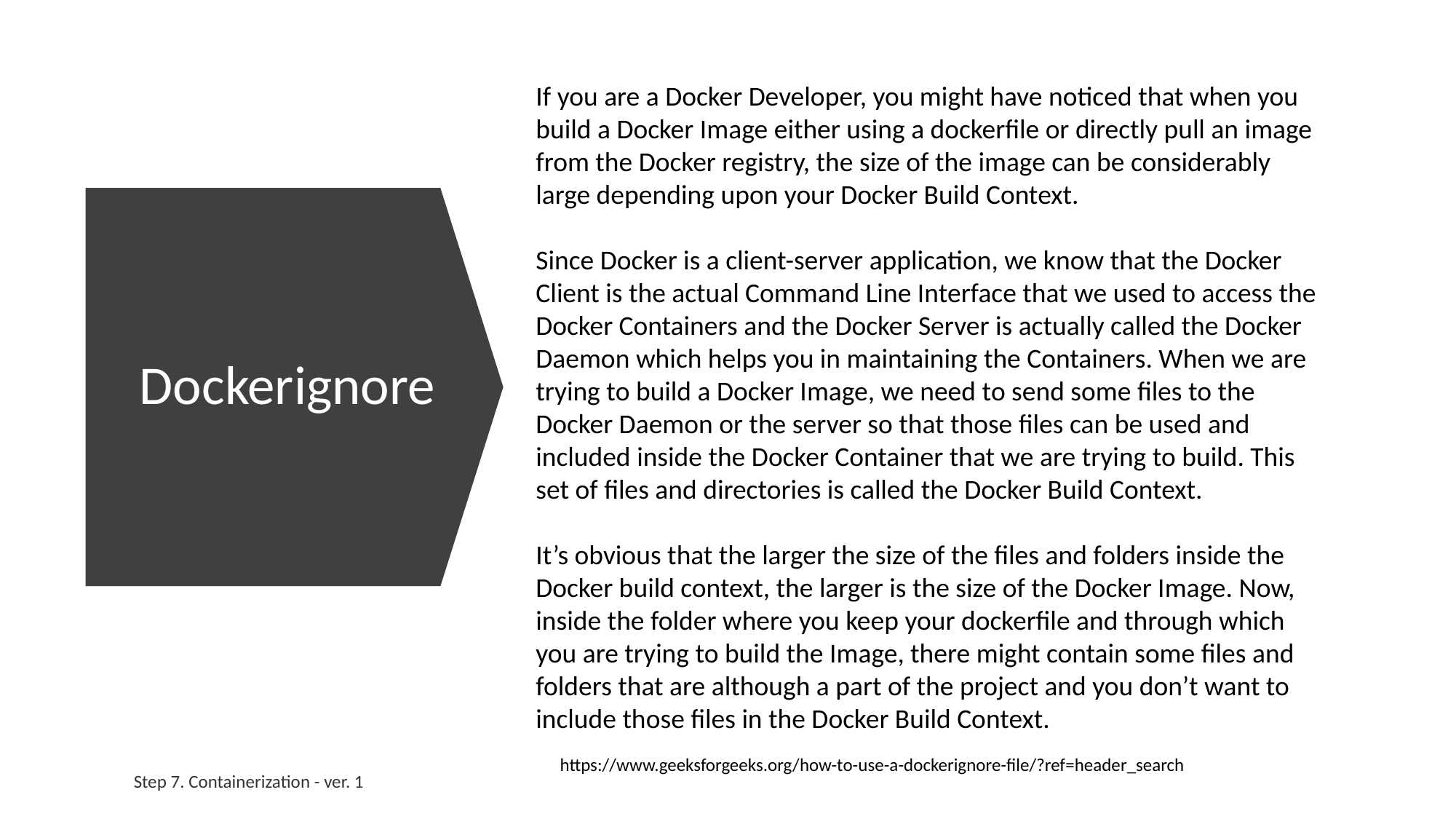

If you are a Docker Developer, you might have noticed that when you build a Docker Image either using a dockerfile or directly pull an image from the Docker registry, the size of the image can be considerably large depending upon your Docker Build Context.

Since Docker is a client-server application, we know that the Docker Client is the actual Command Line Interface that we used to access the Docker Containers and the Docker Server is actually called the Docker Daemon which helps you in maintaining the Containers. When we are trying to build a Docker Image, we need to send some files to the Docker Daemon or the server so that those files can be used and included inside the Docker Container that we are trying to build. This set of files and directories is called the Docker Build Context.

It’s obvious that the larger the size of the files and folders inside the Docker build context, the larger is the size of the Docker Image. Now, inside the folder where you keep your dockerfile and through which you are trying to build the Image, there might contain some files and folders that are although a part of the project and you don’t want to include those files in the Docker Build Context.

# Dockerignore
https://www.geeksforgeeks.org/how-to-use-a-dockerignore-file/?ref=header_search
Step 7. Containerization - ver. 1